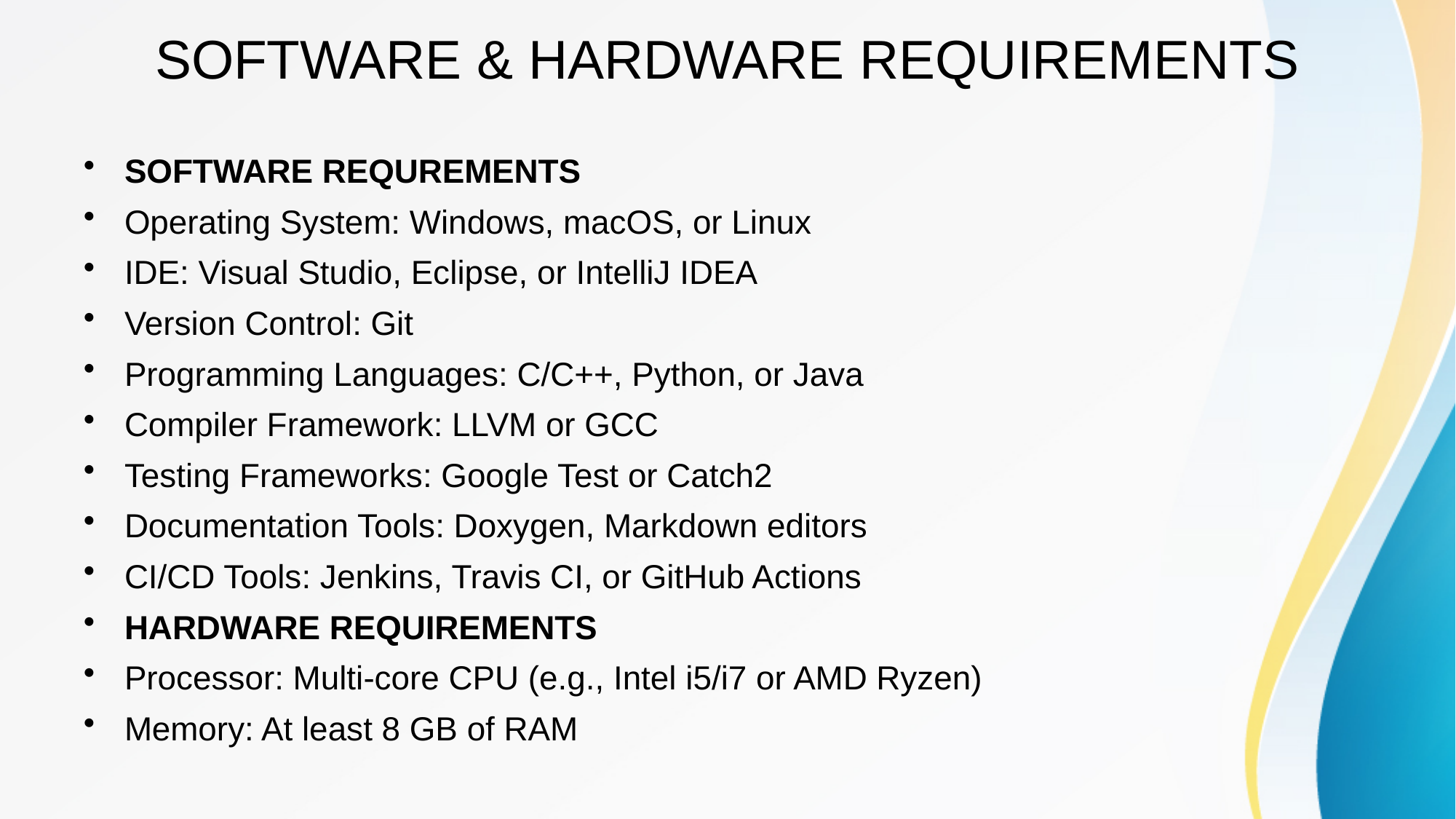

# SOFTWARE & HARDWARE REQUIREMENTS
SOFTWARE REQUREMENTS
Operating System: Windows, macOS, or Linux
IDE: Visual Studio, Eclipse, or IntelliJ IDEA
Version Control: Git
Programming Languages: C/C++, Python, or Java
Compiler Framework: LLVM or GCC
Testing Frameworks: Google Test or Catch2
Documentation Tools: Doxygen, Markdown editors
CI/CD Tools: Jenkins, Travis CI, or GitHub Actions
HARDWARE REQUIREMENTS
Processor: Multi-core CPU (e.g., Intel i5/i7 or AMD Ryzen)
Memory: At least 8 GB of RAM